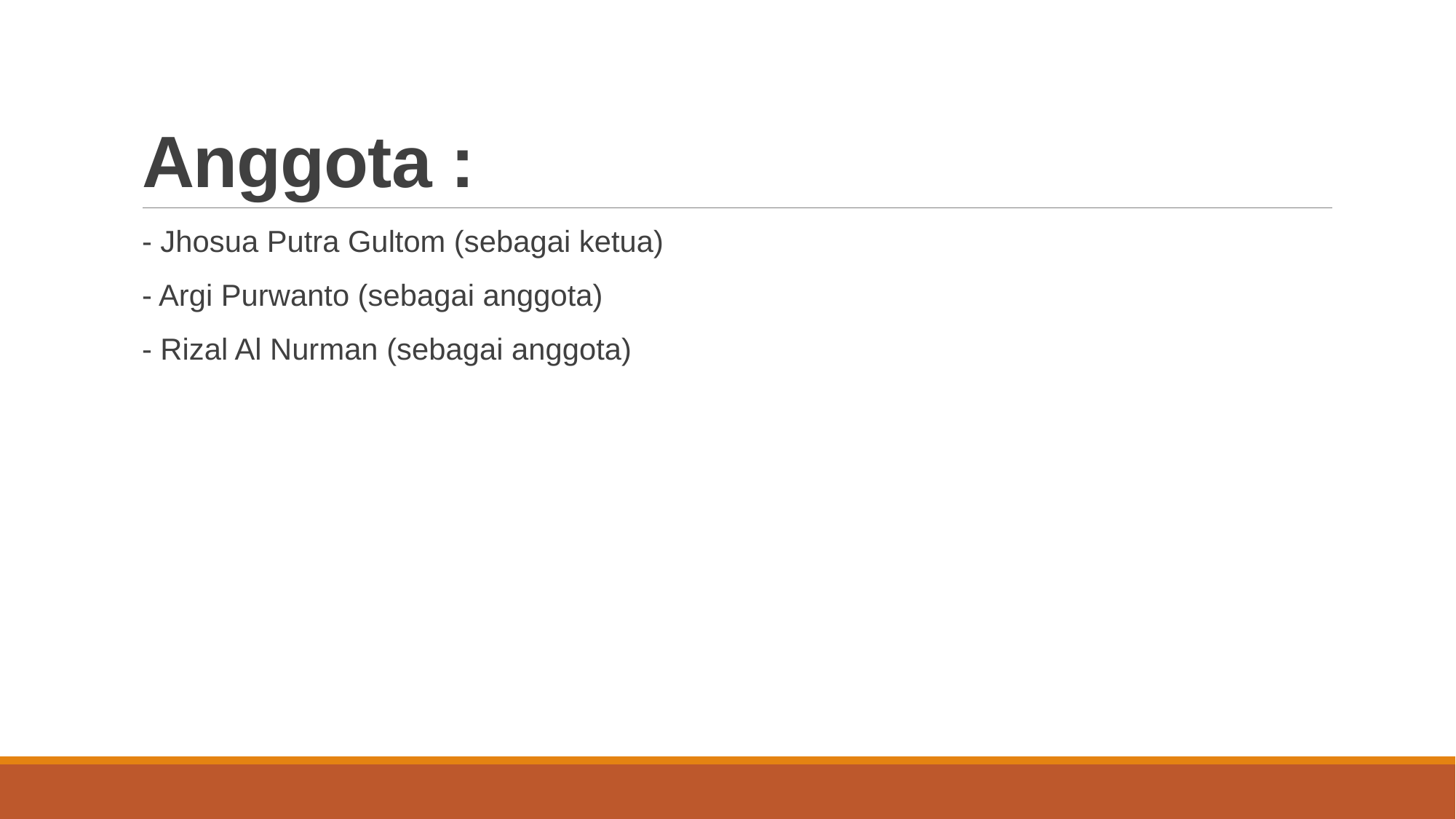

# Anggota :
- Jhosua Putra Gultom (sebagai ketua)
- Argi Purwanto (sebagai anggota)
- Rizal Al Nurman (sebagai anggota)